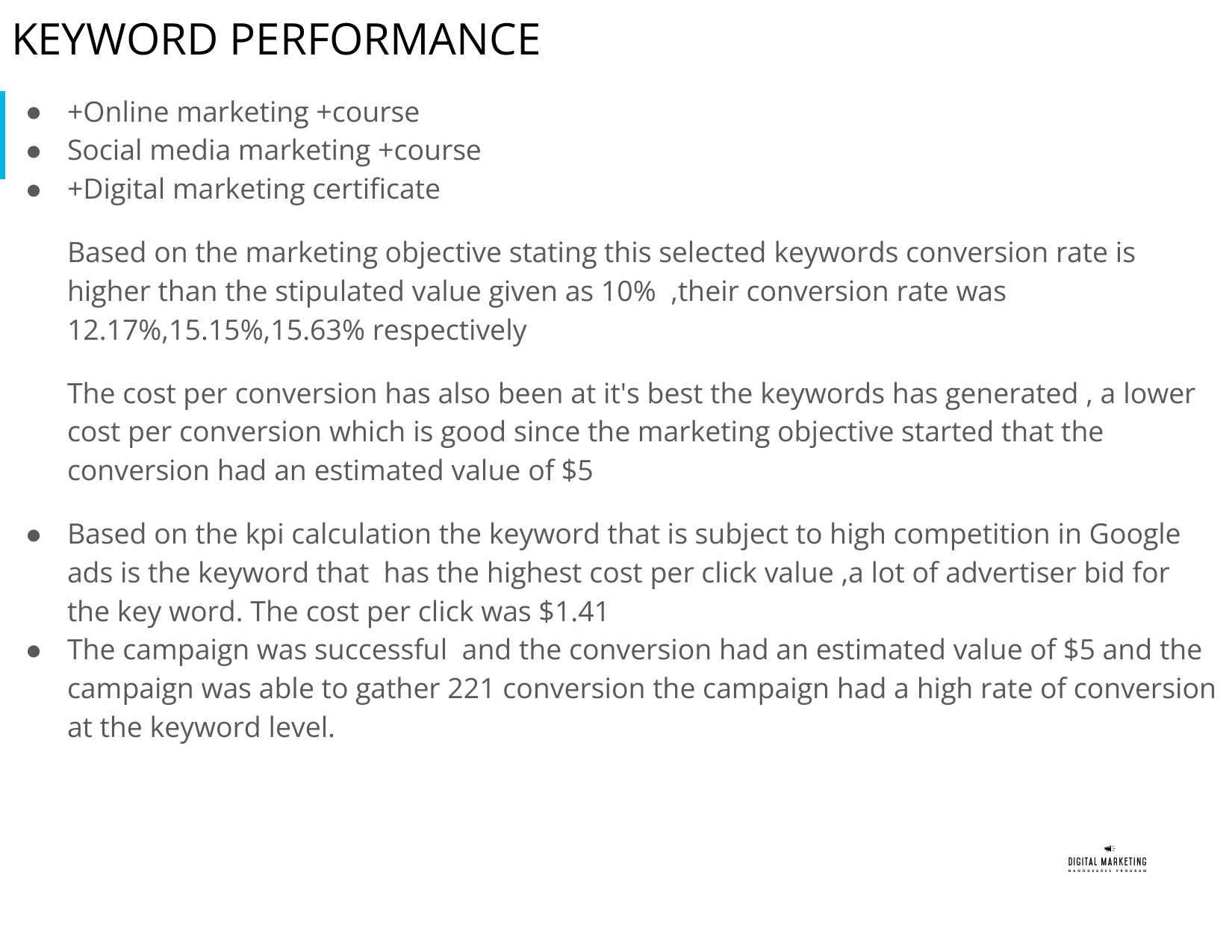

# KEYWORD PERFORMANCE
+Online marketing +course
Social media marketing +course
+Digital marketing certificate
Based on the marketing objective stating this selected keywords conversion rate is higher than the stipulated value given as 10%  ,their conversion rate was 12.17%,15.15%,15.63% respectively
The cost per conversion has also been at it's best the keywords has generated , a lower cost per conversion which is good since the marketing objective started that the conversion had an estimated value of $5
Based on the kpi calculation the keyword that is subject to high competition in Google ads is the keyword that  has the highest cost per click value ,a lot of advertiser bid for the key word. The cost per click was $1.41
The campaign was successful  and the conversion had an estimated value of $5 and the campaign was able to gather 221 conversion the campaign had a high rate of conversion at the keyword level.